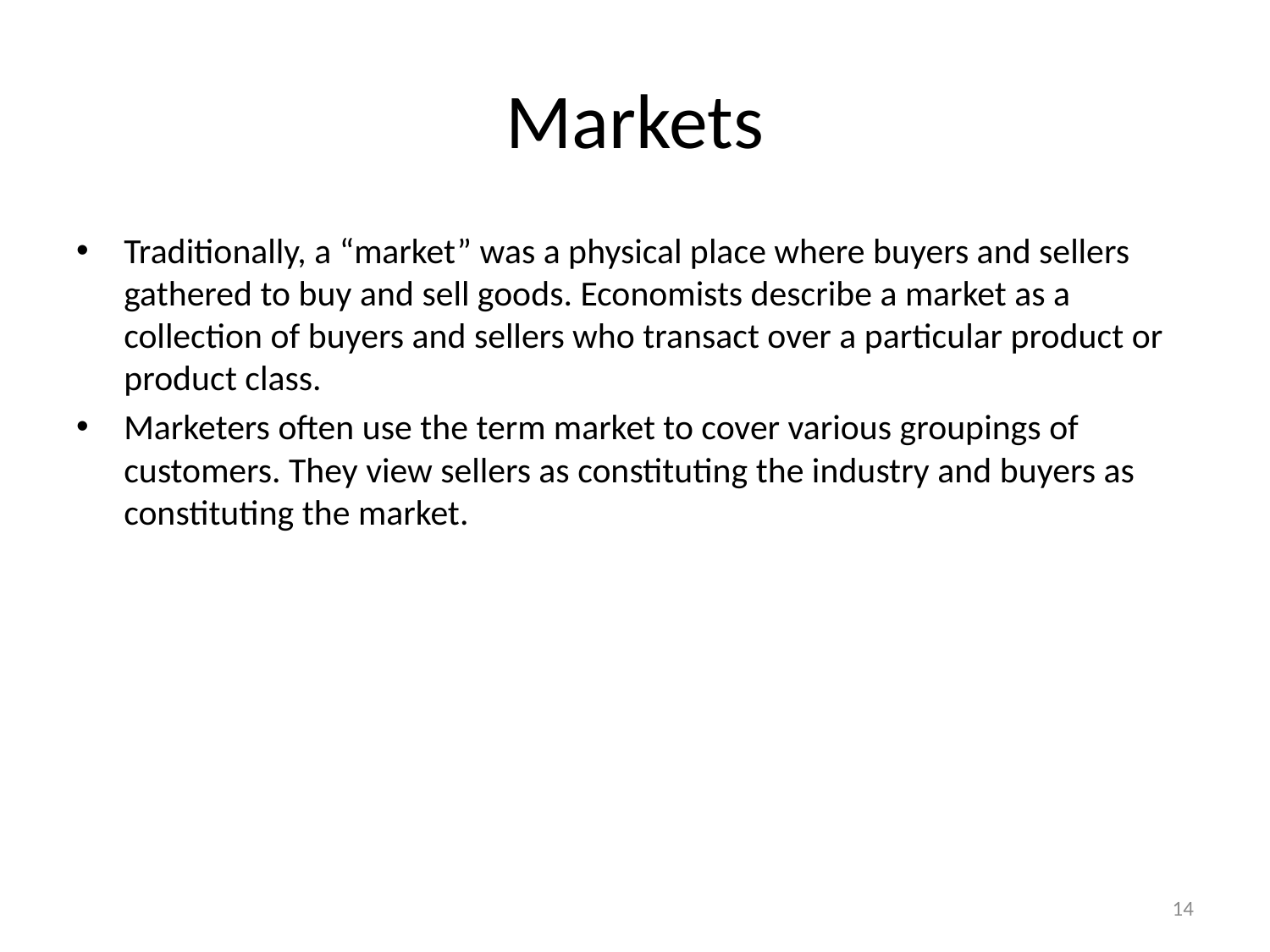

# Markets
Traditionally, a “market” was a physical place where buyers and sellers gathered to buy and sell goods. Economists describe a market as a collection of buyers and sellers who transact over a particular product or product class.
Marketers often use the term market to cover various groupings of customers. They view sellers as constituting the industry and buyers as constituting the market.
14